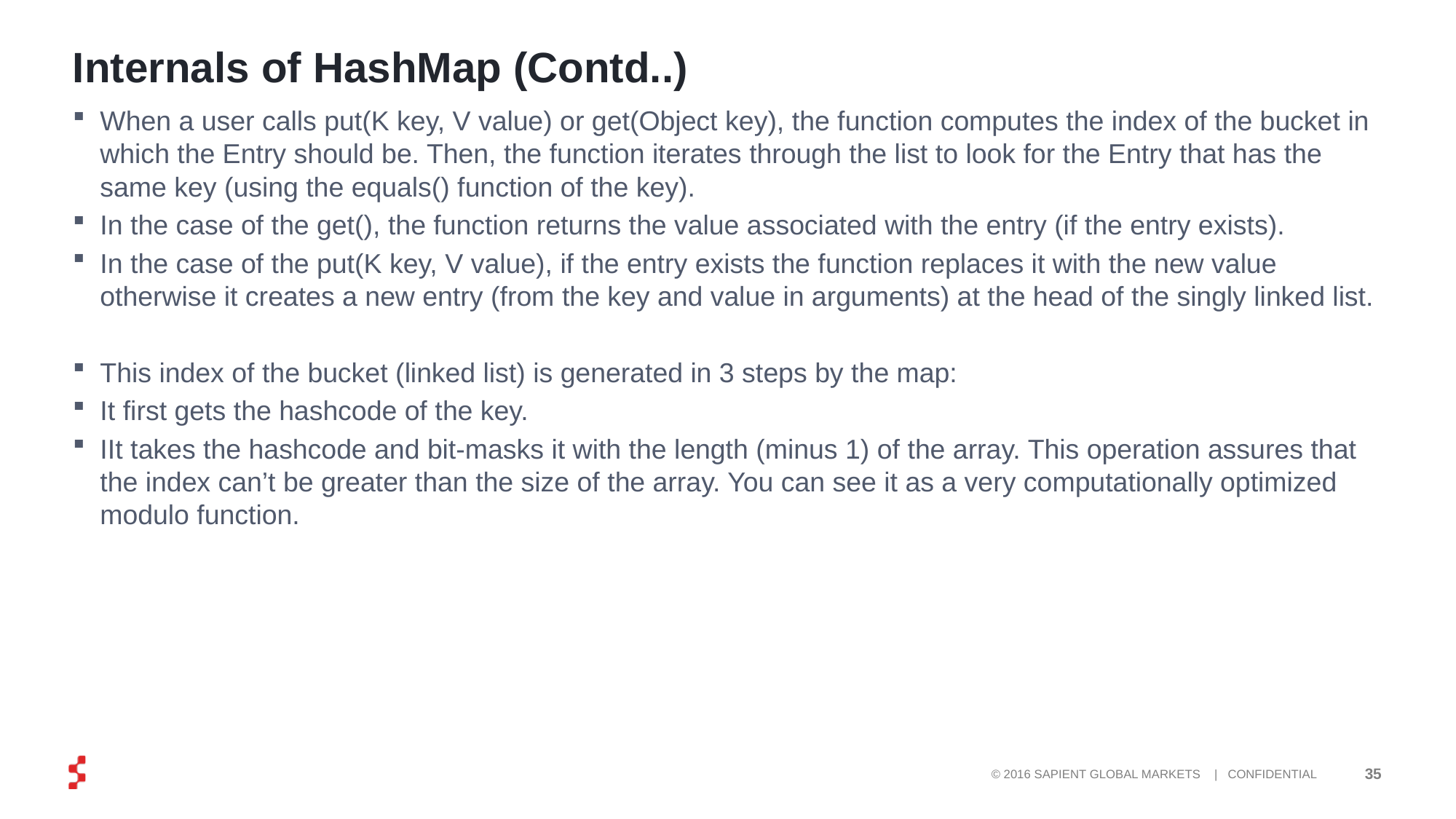

# Internals of HashMap (Contd..)
When a user calls put(K key, V value) or get(Object key), the function computes the index of the bucket in which the Entry should be. Then, the function iterates through the list to look for the Entry that has the same key (using the equals() function of the key).
In the case of the get(), the function returns the value associated with the entry (if the entry exists).
In the case of the put(K key, V value), if the entry exists the function replaces it with the new value otherwise it creates a new entry (from the key and value in arguments) at the head of the singly linked list.

This index of the bucket (linked list) is generated in 3 steps by the map:
It first gets the hashcode of the key.
IIt takes the hashcode and bit-masks it with the length (minus 1) of the array. This operation assures that the index can’t be greater than the size of the array. You can see it as a very computationally optimized modulo function.